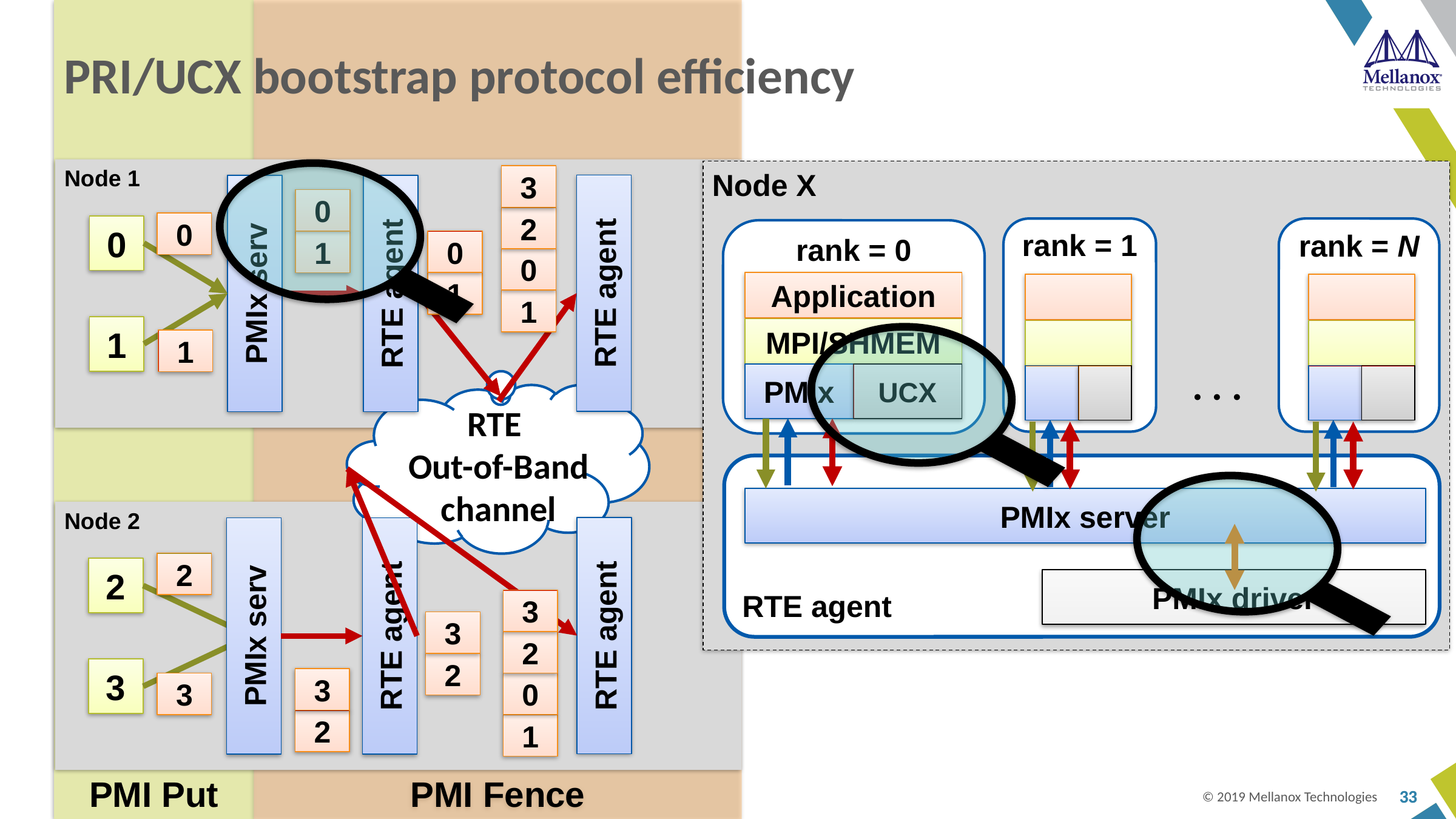

PMI Fence
PMI Put
# PRI/UCX bootstrap protocol efficiency
Node 1
Node X
rank = 1
rank = N
rank = 0
Application

MPI/SHMEM

. . .
PMIx
UCX

RTE agent

PMIx server
PMIx driver
3
2
0
1

RTE agent
PMIx serv
RTE agent
0
1
0
0
1
0
1
1

RTE
Out-of-Band
channel
Node 2
RTE agent
PMIx serv
RTE agent
2
2
3
3
2
0
1
3
2
3
2
3